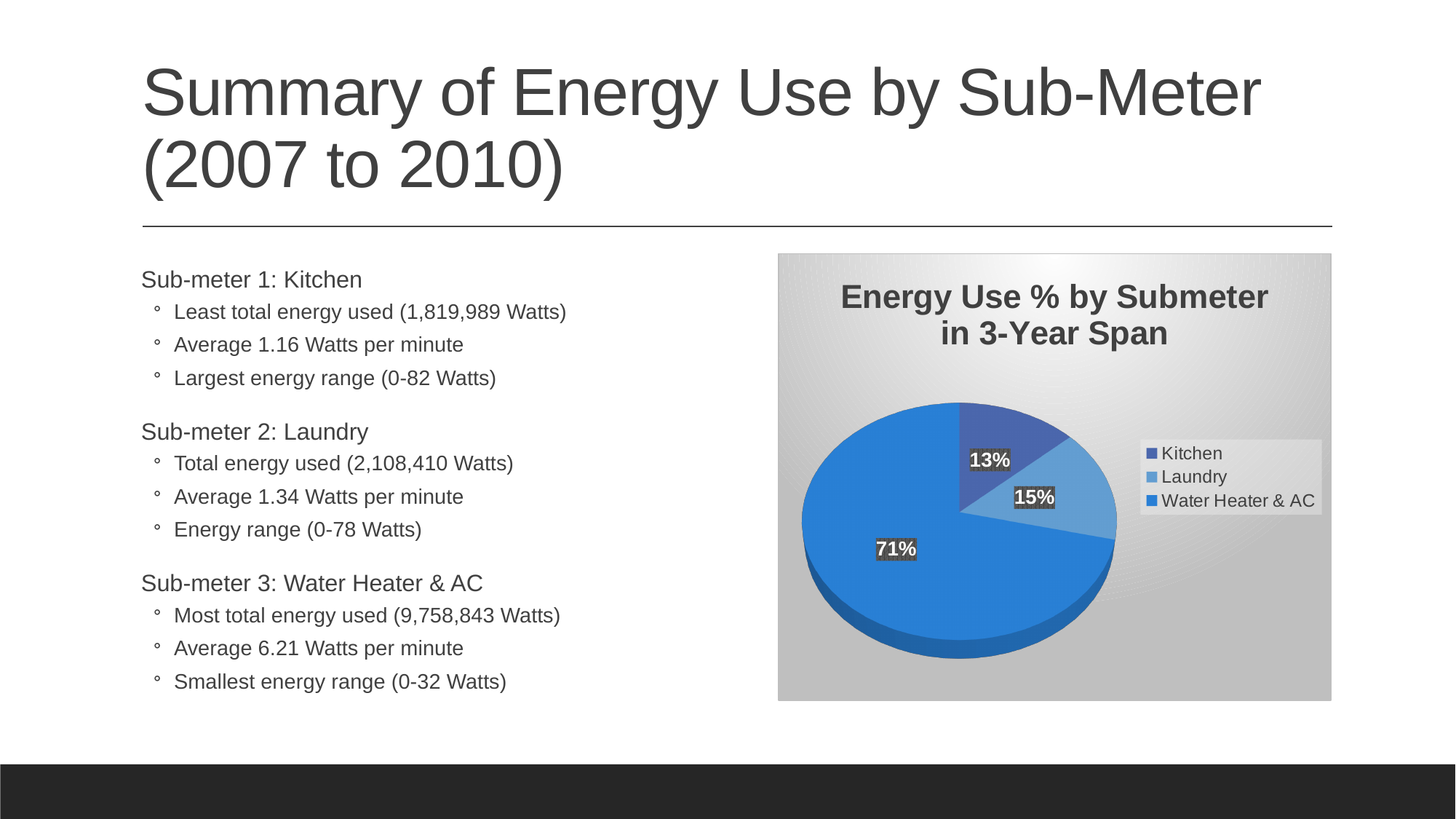

# Summary of Energy Use by Sub-Meter (2007 to 2010)
Sub-meter 1: Kitchen
Least total energy used (1,819,989 Watts)
Average 1.16 Watts per minute
Largest energy range (0-82 Watts)
Sub-meter 2: Laundry
Total energy used (2,108,410 Watts)
Average 1.34 Watts per minute
Energy range (0-78 Watts)
Sub-meter 3: Water Heater & AC
Most total energy used (9,758,843 Watts)
Average 6.21 Watts per minute
Smallest energy range (0-32 Watts)

[unsupported chart]